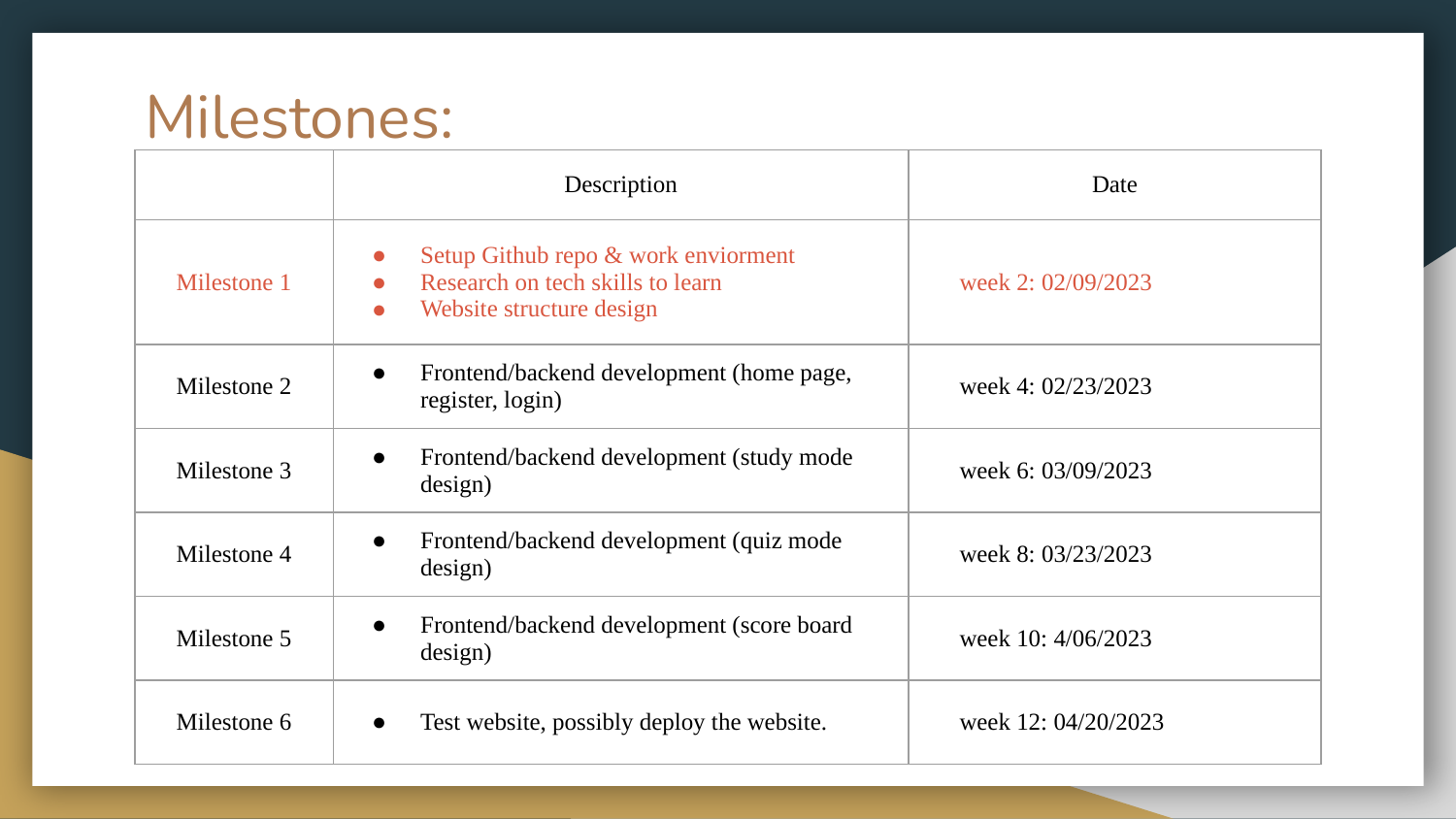

# Milestones:
|  | Description | Date |
| --- | --- | --- |
| Milestone 1 | Setup Github repo & work enviorment Research on tech skills to learn Website structure design | week 2: 02/09/2023 |
| Milestone 2 | Frontend/backend development (home page, register, login) | week 4: 02/23/2023 |
| Milestone 3 | Frontend/backend development (study mode design) | week 6: 03/09/2023 |
| Milestone 4 | Frontend/backend development (quiz mode design) | week 8: 03/23/2023 |
| Milestone 5 | Frontend/backend development (score board design) | week 10: 4/06/2023 |
| Milestone 6 | Test website, possibly deploy the website. | week 12: 04/20/2023 |